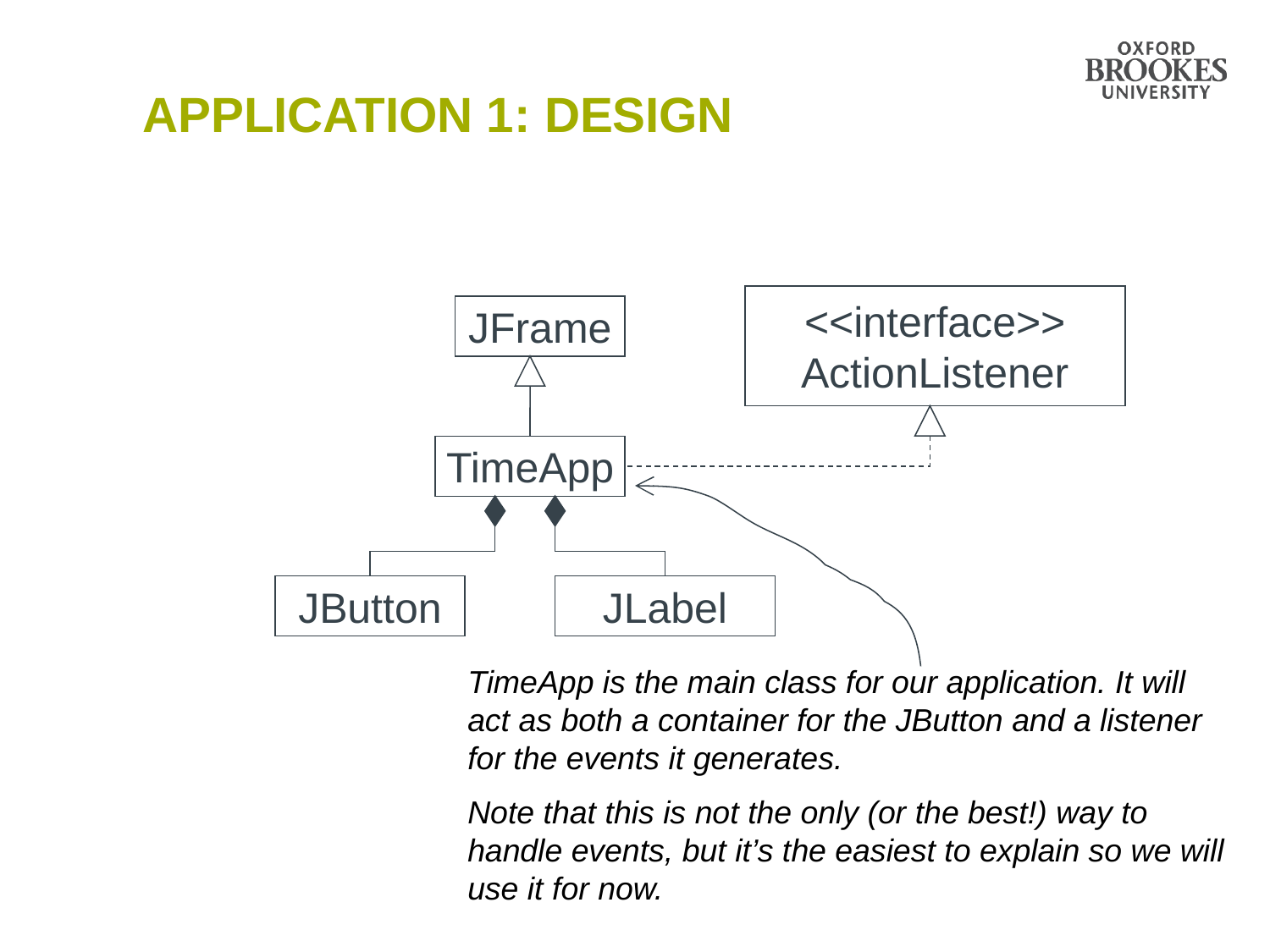

# APPLICATION 1: Design
<<interface>>
ActionListener
JFrame

TimeApp

JButton
JLabel
TimeApp is the main class for our application. It will act as both a container for the JButton and a listener for the events it generates.
Note that this is not the only (or the best!) way to handle events, but it’s the easiest to explain so we will use it for now.